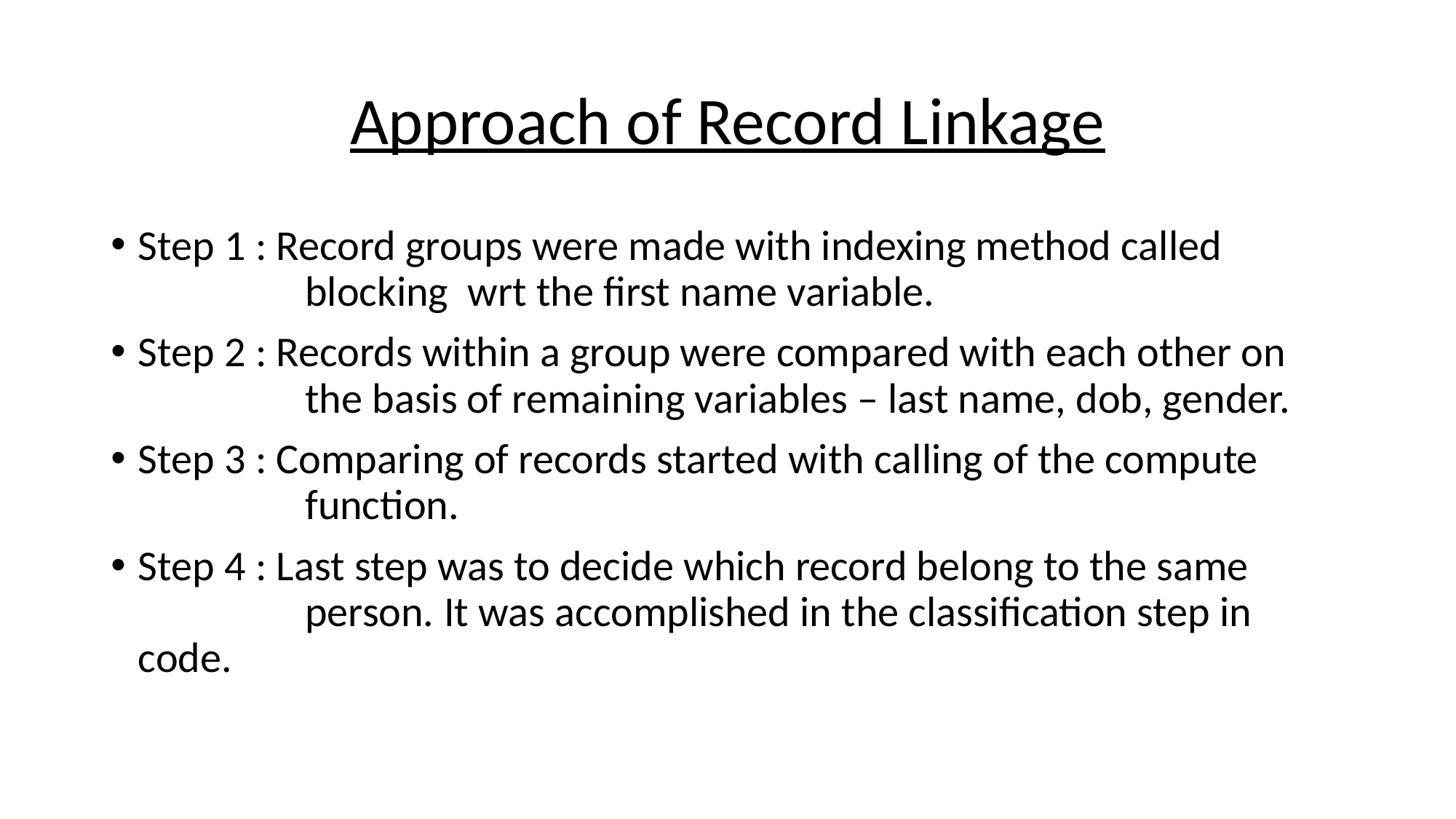

# Approach of Record Linkage
Step 1 : Record groups were made with indexing method called 		      blocking  wrt the first name variable.
Step 2 : Records within a group were compared with each other on		      the basis of remaining variables – last name, dob, gender.
Step 3 : Comparing of records started with calling of the compute		      function.
Step 4 : Last step was to decide which record belong to the same 		      person. It was accomplished in the classification step in code.